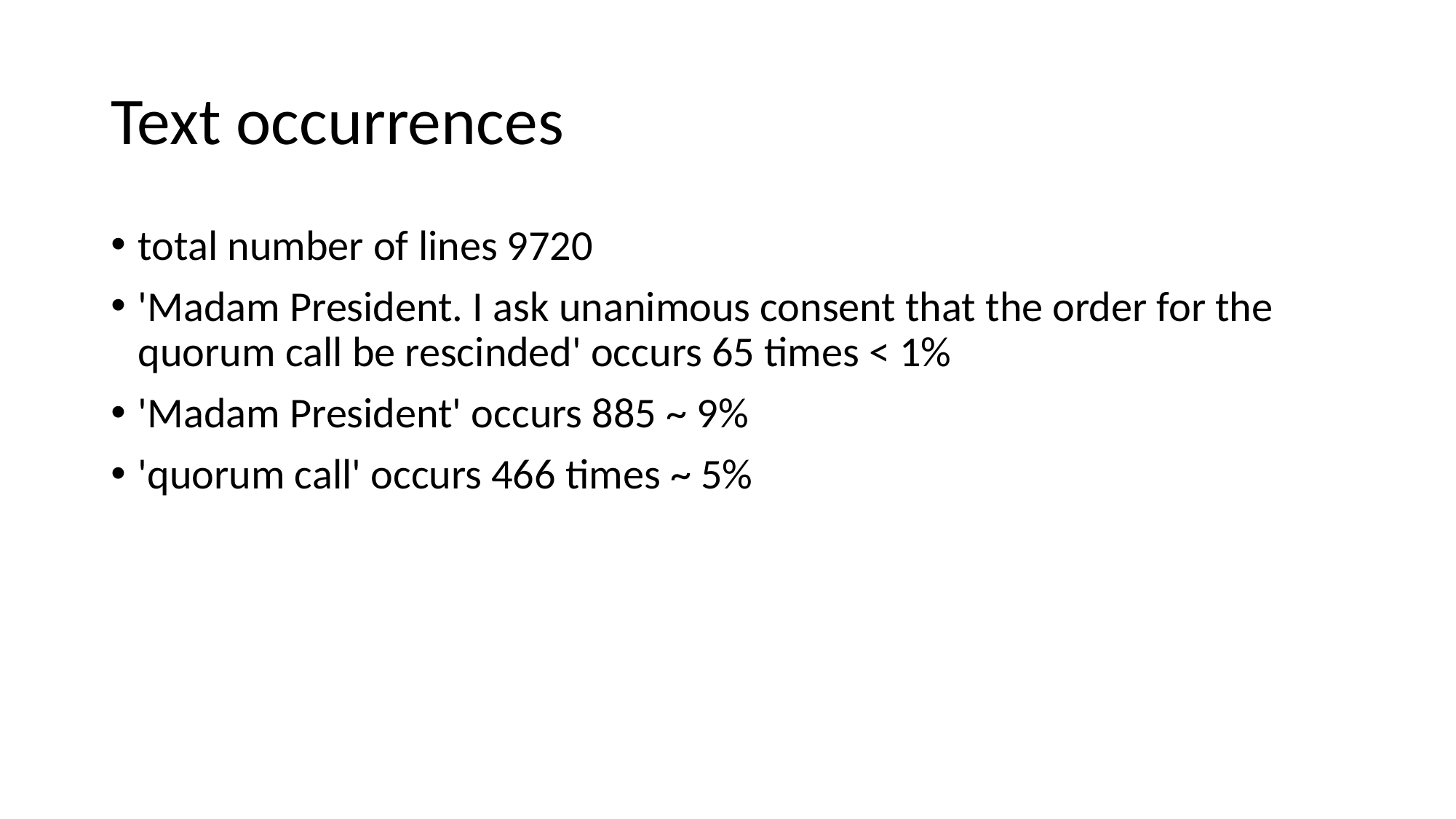

# Text occurrences
total number of lines 9720
'Madam President. I ask unanimous consent that the order for the quorum call be rescinded' occurs 65 times < 1%
'Madam President' occurs 885 ~ 9%
'quorum call' occurs 466 times ~ 5%